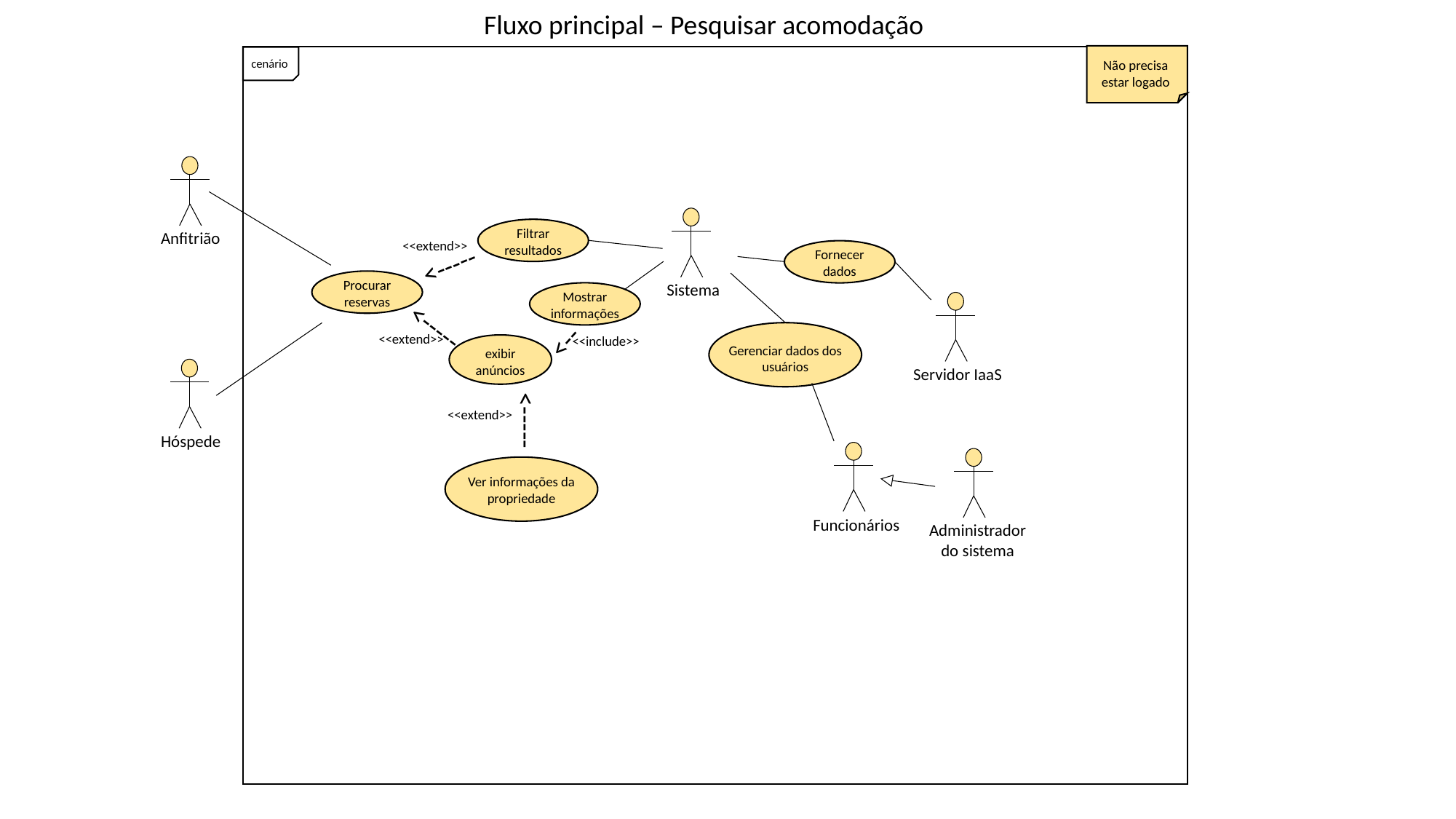

Fluxo principal – Pesquisar acomodação

Não precisa estar logado

cenário

Anfitrião

Sistema

Filtrar resultados
<<extend>>
<-----

Fornecer dados

Procurar reservas

Mostrar informações

Servidor IaaS
<--
<-----

Gerenciar dados dos usuários
<<extend>>
<<include>>

exibir anúncios

Hóspede
<<extend>>
<-----

Funcionários

Administrador do sistema

Ver informações da propriedade